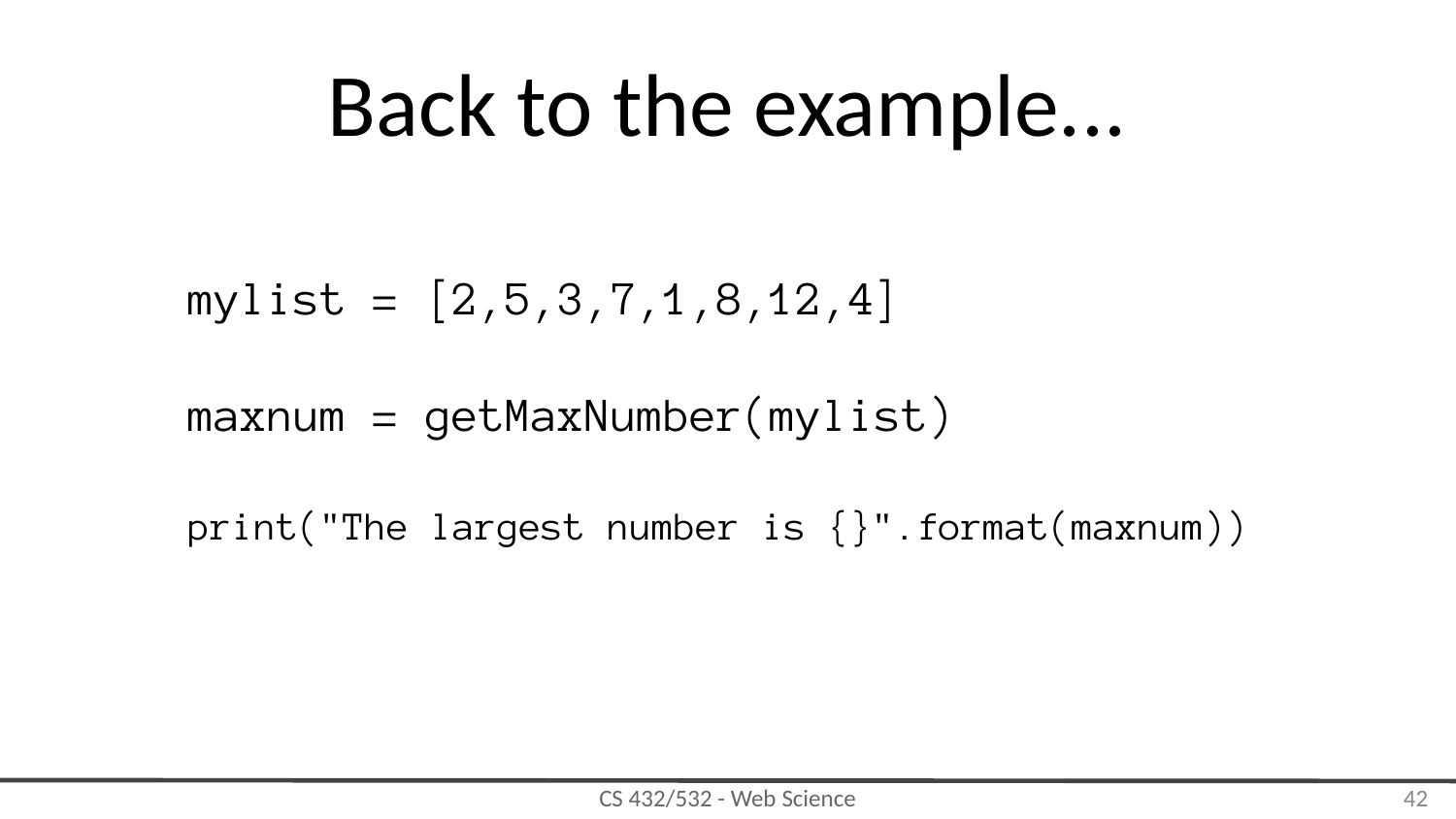

# Back to the example...

mylist = [2,5,3,7,1,8,12,4]

maxnum = getMaxNumber(mylist)

print("The largest number is {}".format(maxnum))
42